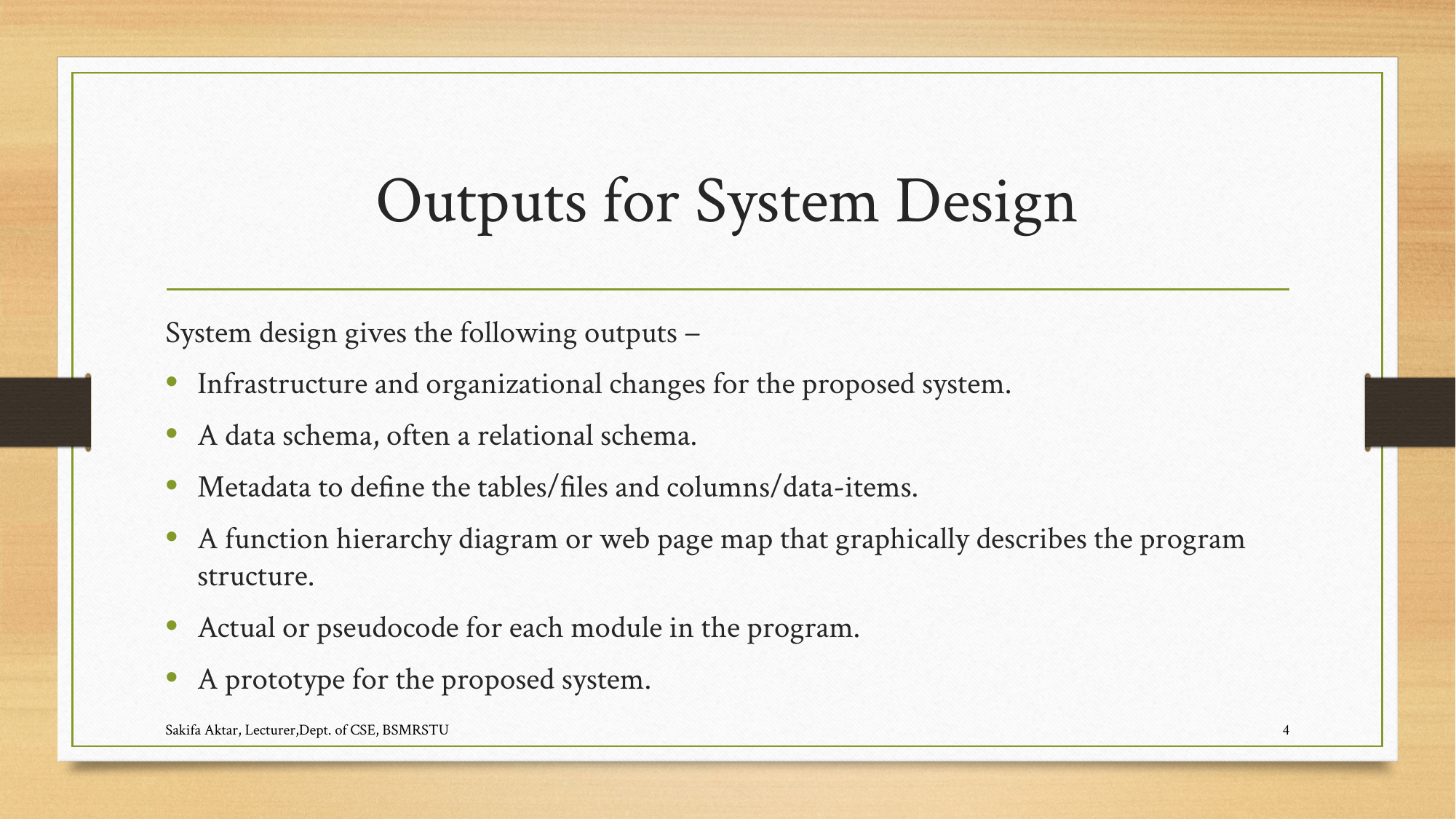

# Outputs for System Design
System design gives the following outputs −
Infrastructure and organizational changes for the proposed system.
A data schema, often a relational schema.
Metadata to define the tables/files and columns/data-items.
A function hierarchy diagram or web page map that graphically describes the program structure.
Actual or pseudocode for each module in the program.
A prototype for the proposed system.

Sakifa Aktar, Lecturer,Dept. of CSE, BSMRSTU
4